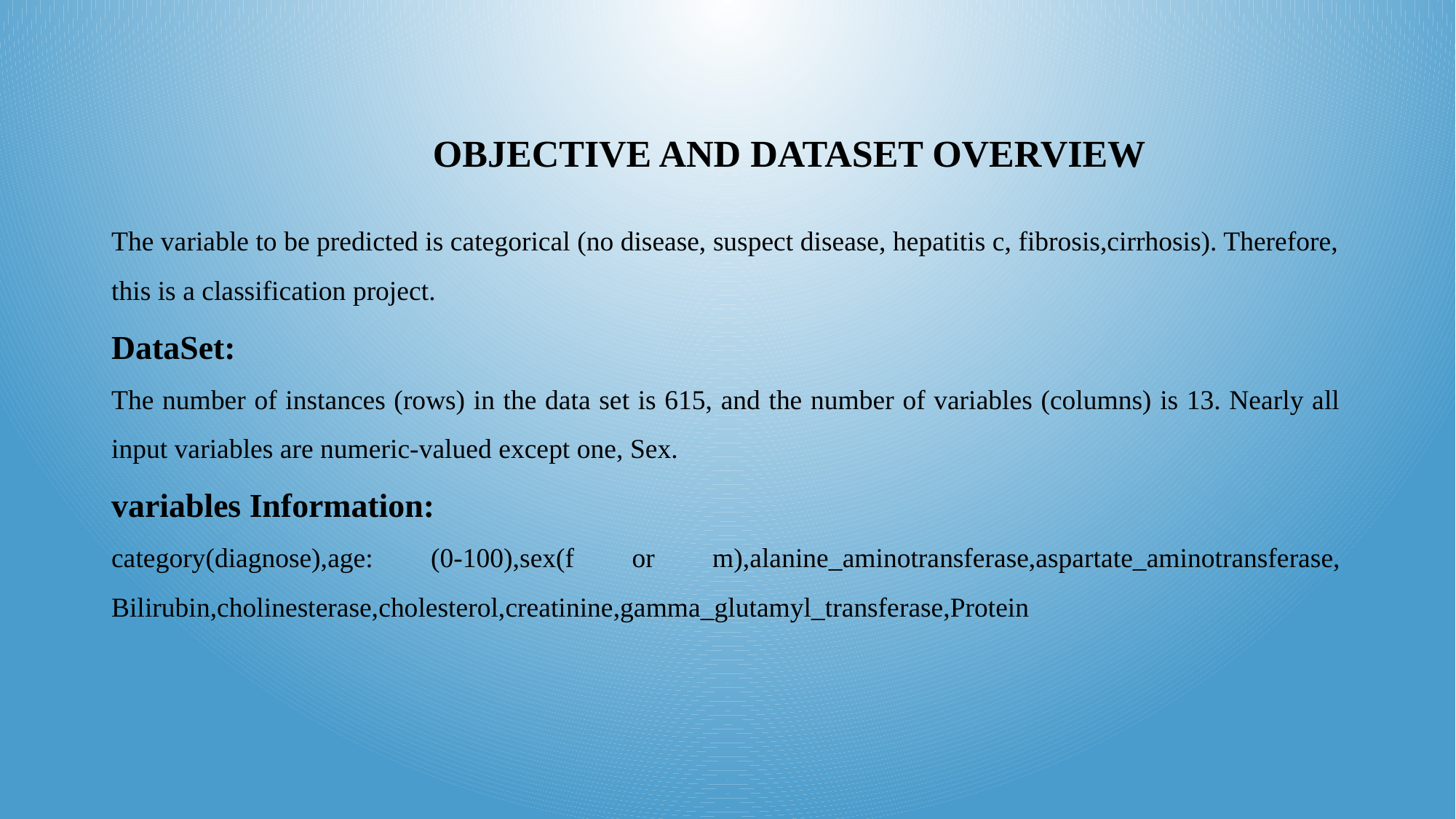

OBJECTIVE AND DATASET OVERVIEW

The variable to be predicted is categorical (no disease, suspect disease, hepatitis c, fibrosis,cirrhosis). Therefore, this is a classification project.
DataSet:
The number of instances (rows) in the data set is 615, and the number of variables (columns) is 13. Nearly all input variables are numeric-valued except one, Sex.
variables Information:
category(diagnose),age: (0-100),sex(f or m),alanine_aminotransferase,aspartate_aminotransferase, Bilirubin,cholinesterase,cholesterol,creatinine,gamma_glutamyl_transferase,Protein